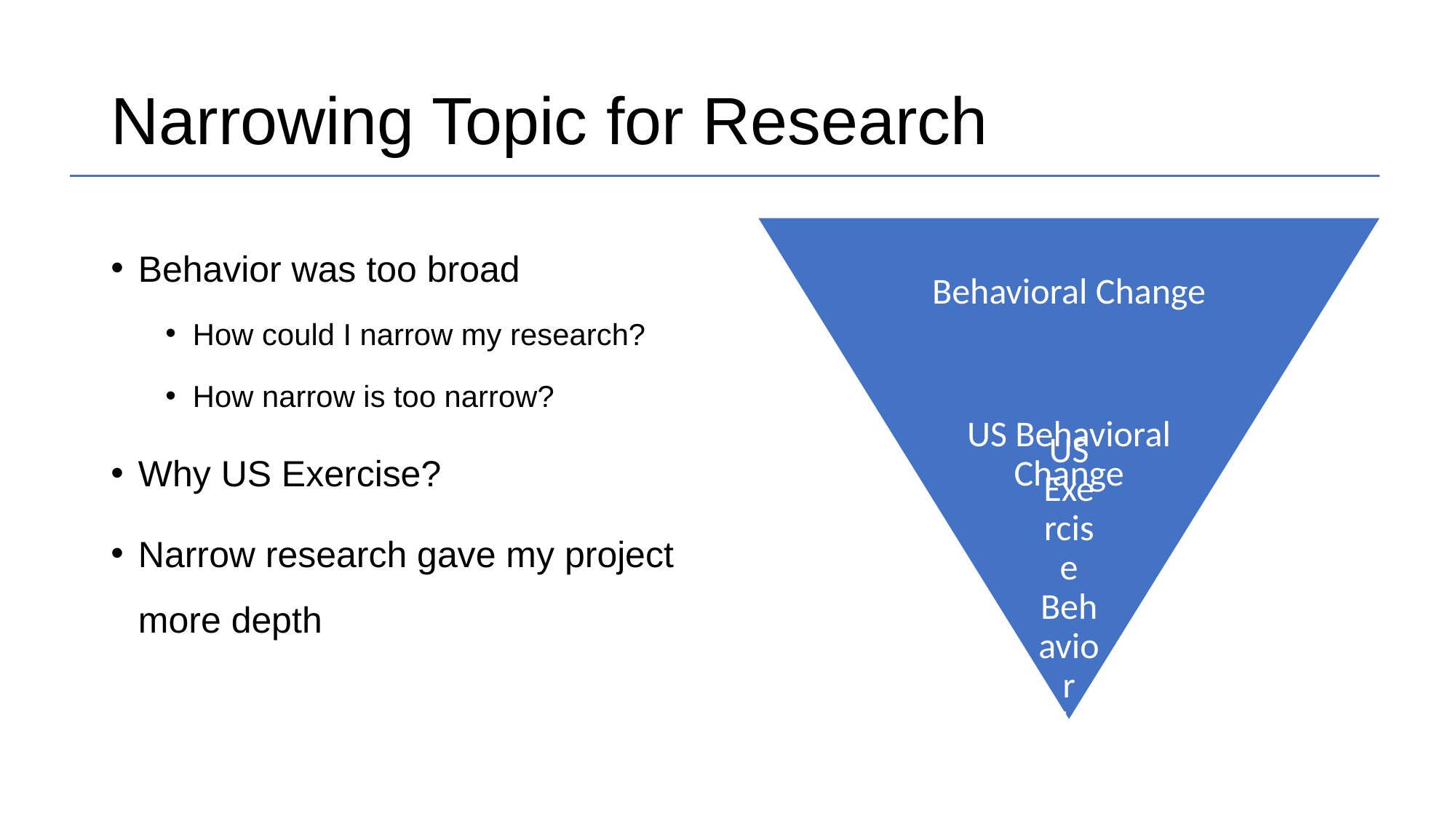

# Narrowing Topic for Research
Behavior was too broad
How could I narrow my research?
How narrow is too narrow?
Why US Exercise?
Narrow research gave my project more depth
Behavioral Change
US Behavioral Change
US Exercise Behavior Change